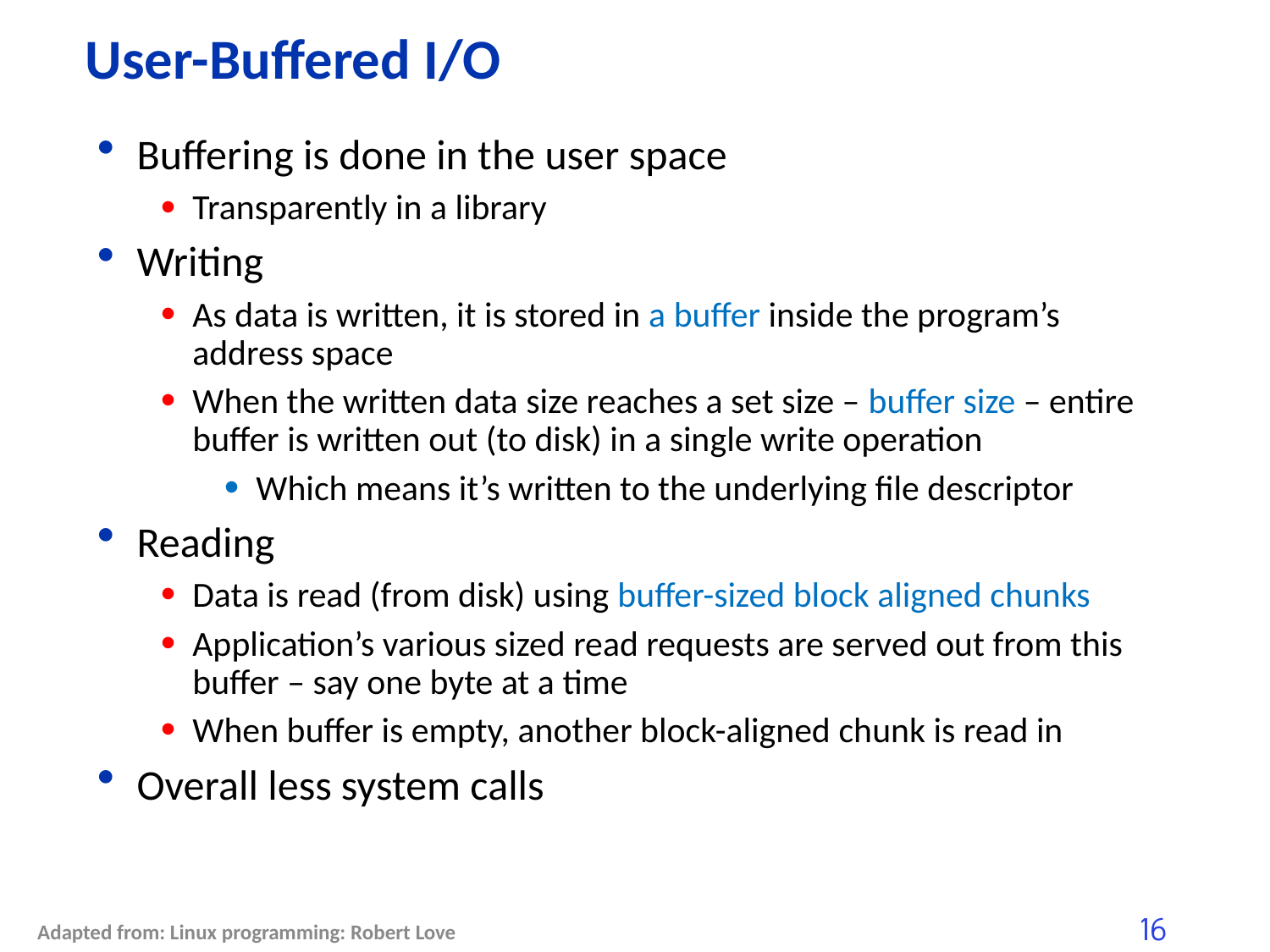

# User-Buffered I/O
Buffering is done in the user space
Transparently in a library
Writing
As data is written, it is stored in a buffer inside the program’s address space
When the written data size reaches a set size – buffer size – entire buffer is written out (to disk) in a single write operation
Which means it’s written to the underlying file descriptor
Reading
Data is read (from disk) using buffer-sized block aligned chunks
Application’s various sized read requests are served out from this buffer – say one byte at a time
When buffer is empty, another block-aligned chunk is read in
Overall less system calls
Adapted from: Linux programming: Robert Love